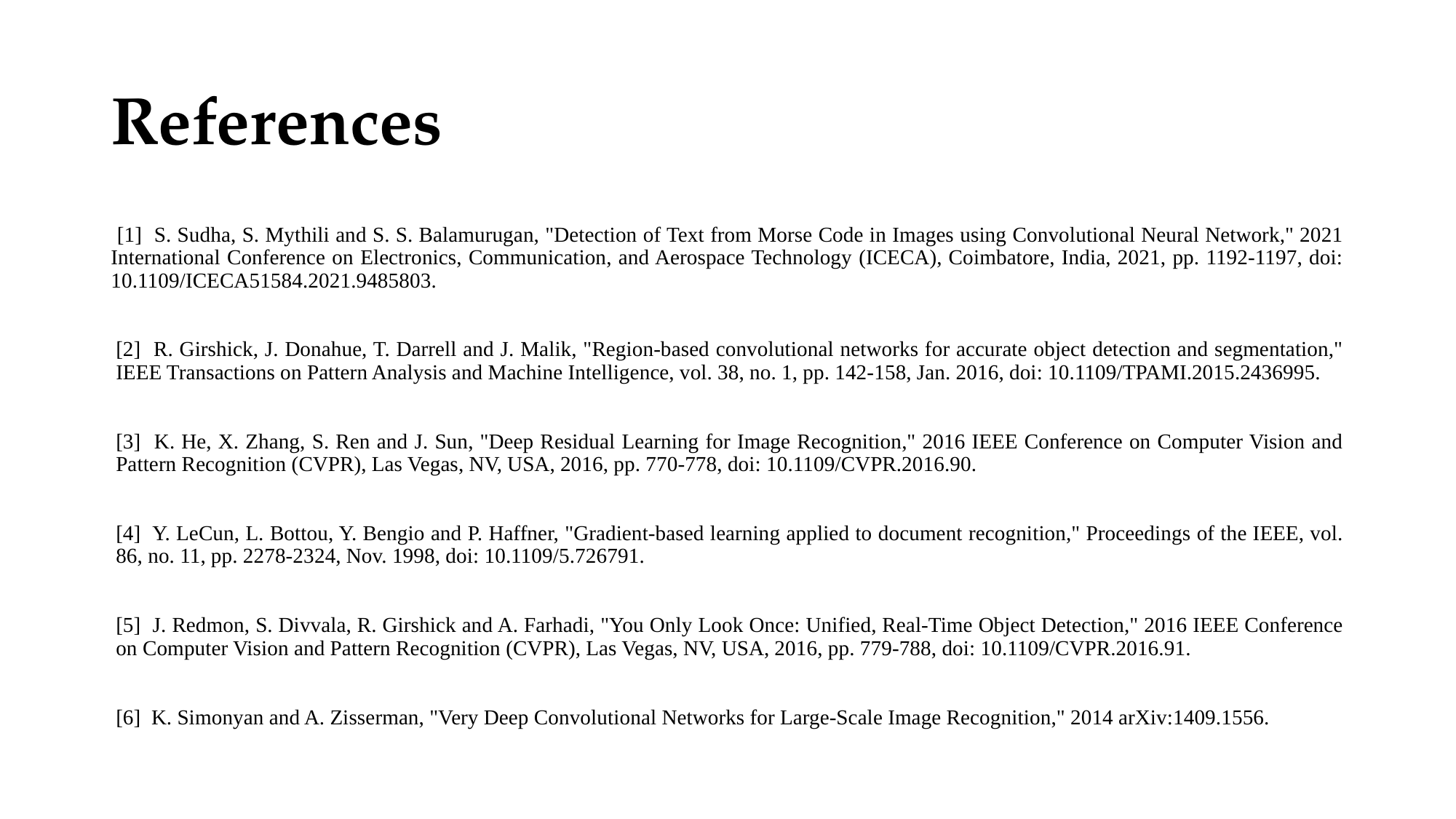

# References
 [1]  S. Sudha, S. Mythili and S. S. Balamurugan, "Detection of Text from Morse Code in Images using Convolutional Neural Network," 2021 International Conference on Electronics, Communication, and Aerospace Technology (ICECA), Coimbatore, India, 2021, pp. 1192-1197, doi: 10.1109/ICECA51584.2021.9485803.

[2]  R. Girshick, J. Donahue, T. Darrell and J. Malik, "Region-based convolutional networks for accurate object detection and segmentation," IEEE Transactions on Pattern Analysis and Machine Intelligence, vol. 38, no. 1, pp. 142-158, Jan. 2016, doi: 10.1109/TPAMI.2015.2436995.

[3]  K. He, X. Zhang, S. Ren and J. Sun, "Deep Residual Learning for Image Recognition," 2016 IEEE Conference on Computer Vision and Pattern Recognition (CVPR), Las Vegas, NV, USA, 2016, pp. 770-778, doi: 10.1109/CVPR.2016.90.

[4]  Y. LeCun, L. Bottou, Y. Bengio and P. Haffner, "Gradient-based learning applied to document recognition," Proceedings of the IEEE, vol. 86, no. 11, pp. 2278-2324, Nov. 1998, doi: 10.1109/5.726791.

[5]  J. Redmon, S. Divvala, R. Girshick and A. Farhadi, "You Only Look Once: Unified, Real-Time Object Detection," 2016 IEEE Conference on Computer Vision and Pattern Recognition (CVPR), Las Vegas, NV, USA, 2016, pp. 779-788, doi: 10.1109/CVPR.2016.91.

[6]  K. Simonyan and A. Zisserman, "Very Deep Convolutional Networks for Large-Scale Image Recognition," 2014 arXiv:1409.1556.